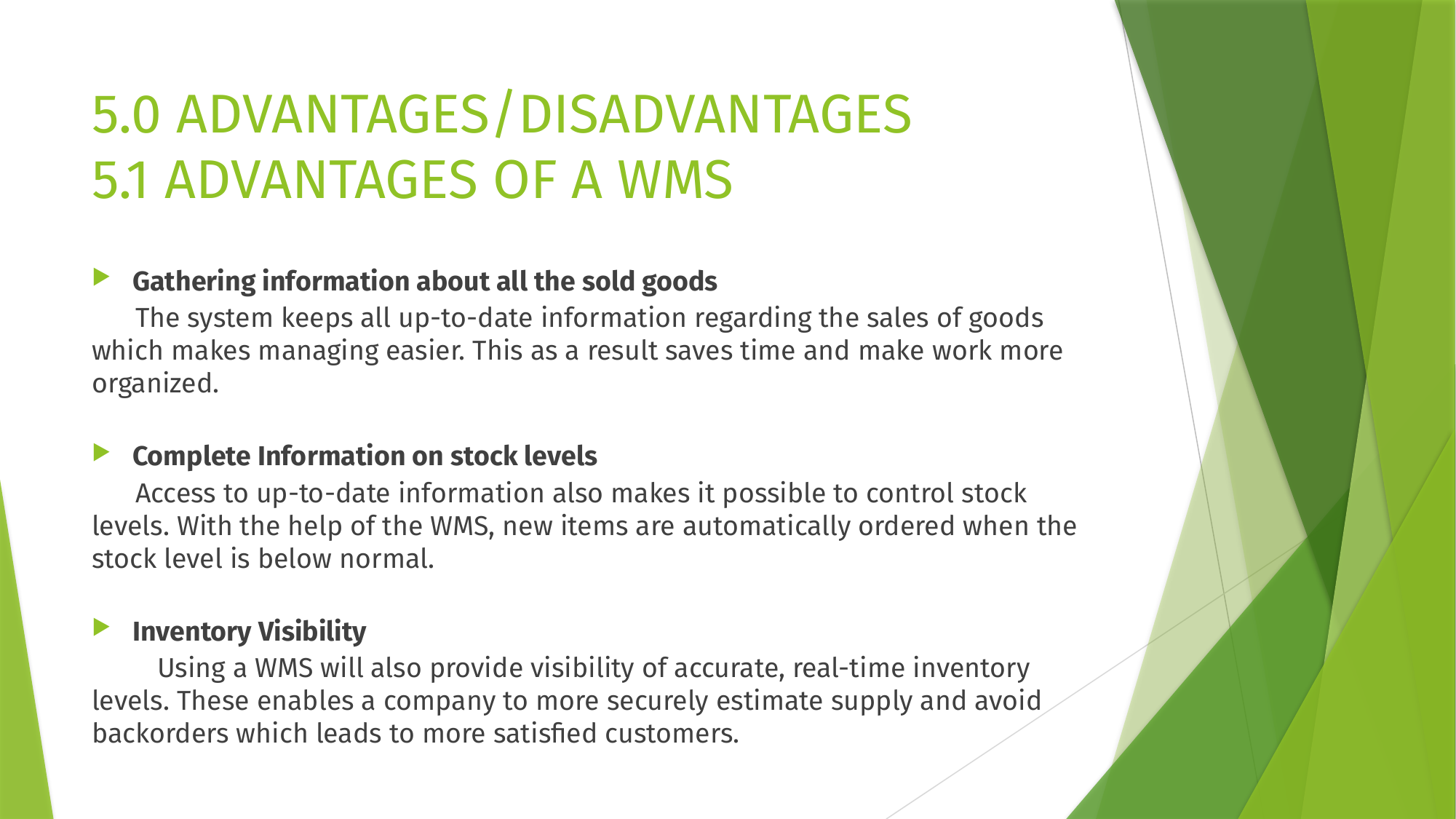

# 5.0 ADVANTAGES/DISADVANTAGES 5.1 ADVANTAGES OF A WMS
Gathering information about all the sold goods
      The system keeps all up-to-date information regarding the sales of goods which makes managing easier. This as a result saves time and make work more organized.

Complete Information on stock levels
      Access to up-to-date information also makes it possible to control stock levels. With the help of the WMS, new items are automatically ordered when the stock level is below normal.

Inventory Visibility
         Using a WMS will also provide visibility of accurate, real-time inventory levels. These enables a company to more securely estimate supply and avoid backorders which leads to more satisfied customers.